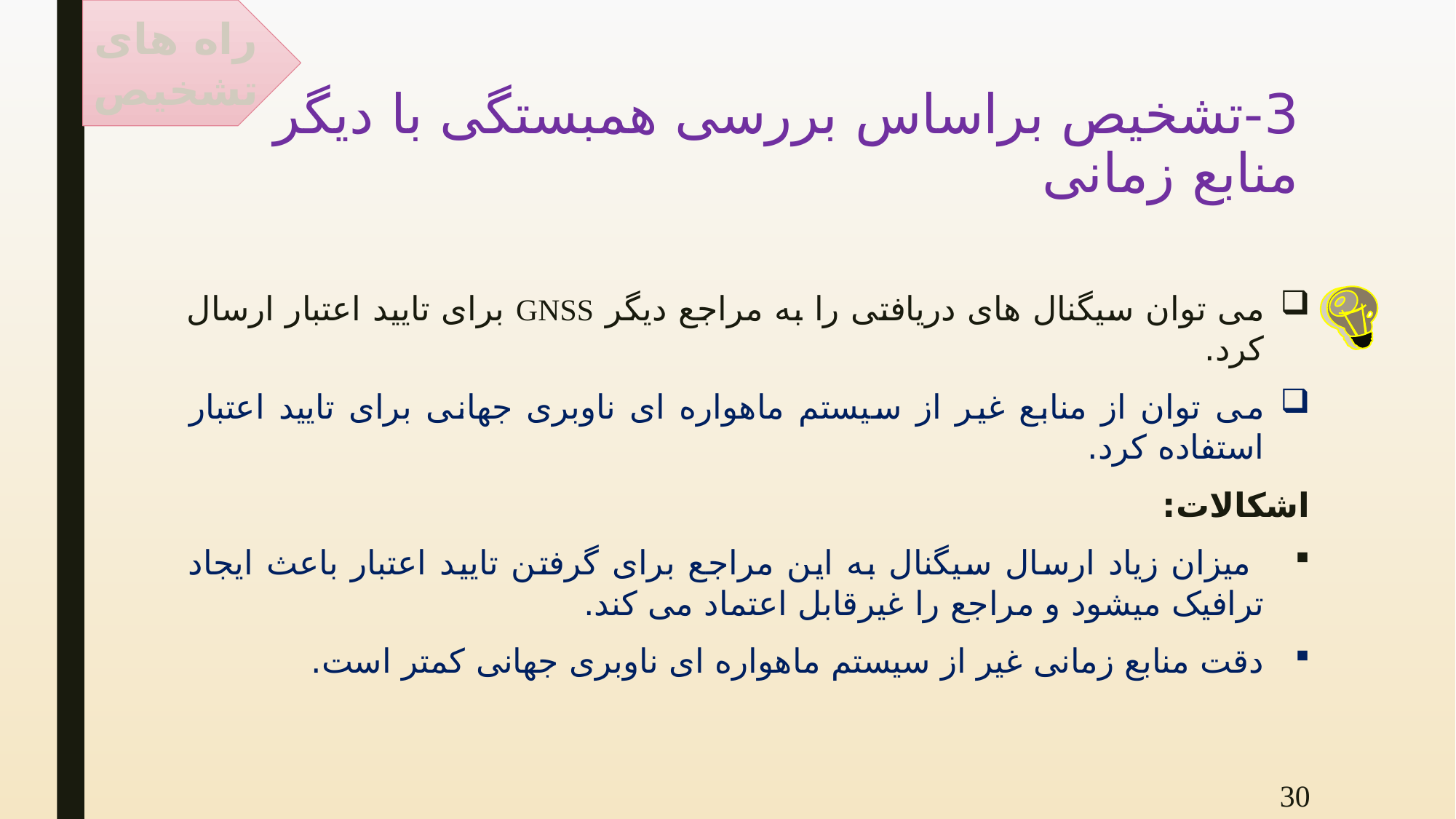

راه های تشخیص
# 3-تشخیص براساس بررسی همبستگی با دیگر منابع زمانی

می توان سیگنال های دریافتی را به مراجع دیگر GNSS برای تایید اعتبار ارسال کرد.
می توان از منابع غیر از سیستم ماهواره ای ناوبری جهانی برای تایید اعتبار استفاده کرد.
اشکالات:
 میزان زیاد ارسال سیگنال به این مراجع برای گرفتن تایید اعتبار باعث ایجاد ترافیک می­شود و مراجع را غیرقابل اعتماد می کند.
دقت منابع زمانی غیر از سیستم ماهواره ای ناوبری جهانی کمتر است.

30